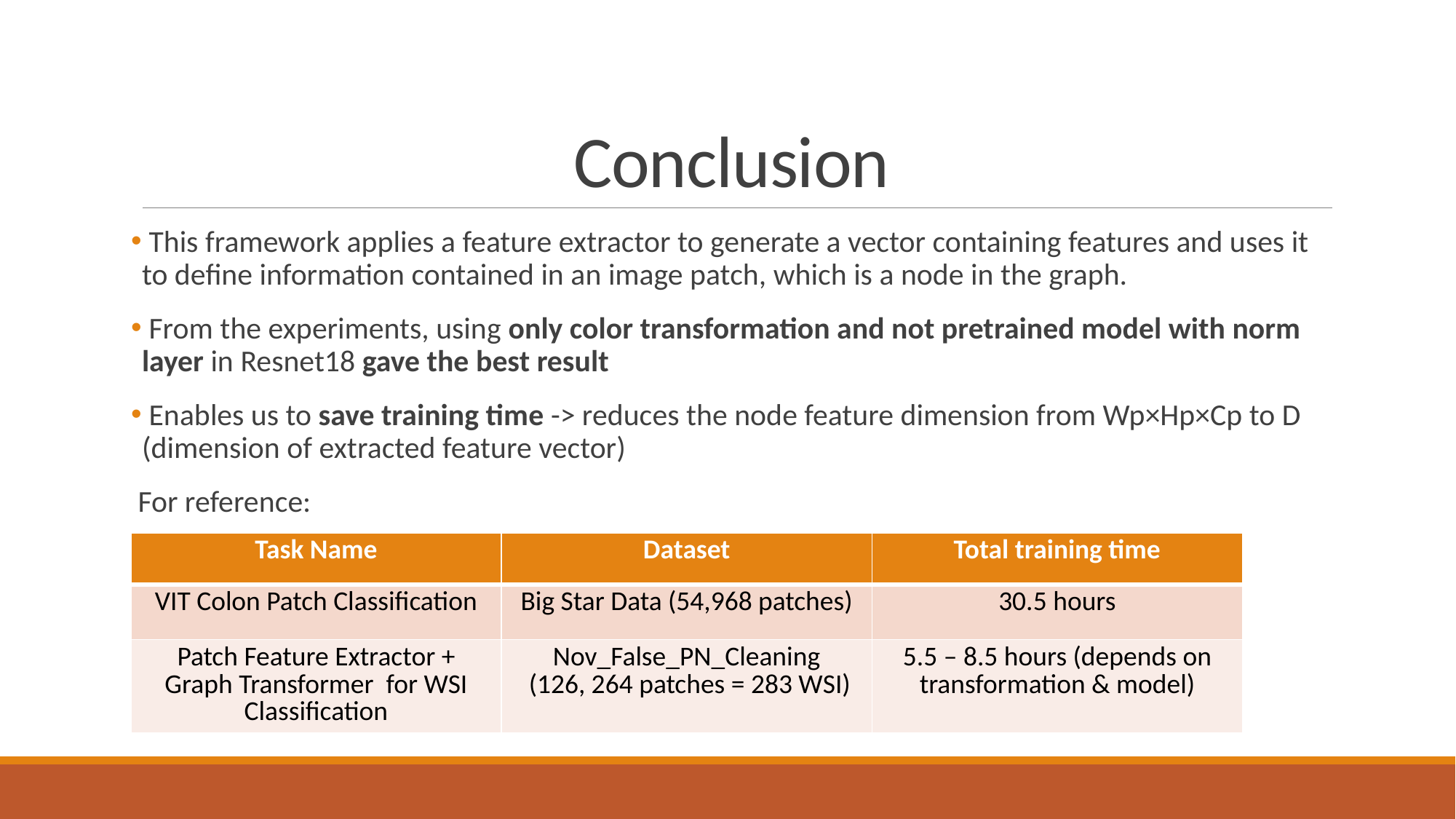

# Conclusion
 This framework applies a feature extractor to generate a vector containing features and uses it to define information contained in an image patch, which is a node in the graph.
 From the experiments, using only color transformation and not pretrained model with norm layer in Resnet18 gave the best result
 Enables us to save training time -> reduces the node feature dimension from Wp×Hp×Cp to D (dimension of extracted feature vector)
 For reference:

| Task Name | Dataset | Total training time |
| --- | --- | --- |
| VIT Colon Patch Classification | Big Star Data (54,968 patches) | 30.5 hours |
| Patch Feature Extractor + Graph Transformer for WSI Classification | Nov\_False\_PN\_Cleaning (126, 264 patches = 283 WSI) | 5.5 – 8.5 hours (depends on transformation & model) |